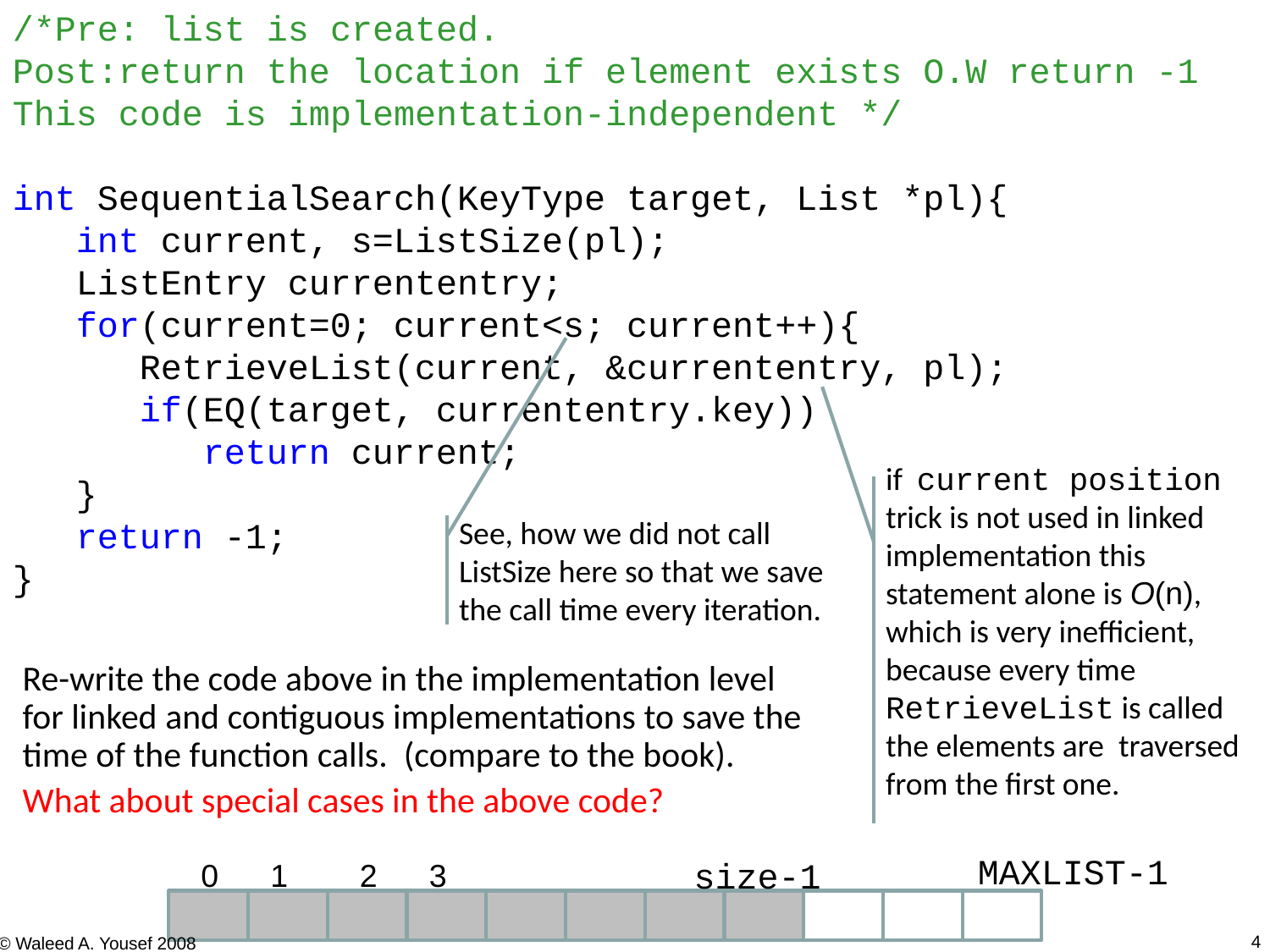

/*Pre: list is created.
Post:return the location if element exists O.W return -1
This code is implementation-independent */

int SequentialSearch(KeyType target, List *pl){
   int current, s=ListSize(pl);
   ListEntry currententry;
   for(current=0; current<s; current++){
      RetrieveList(current, &currententry, pl);
	if(EQ(target, currententry.key))
	   return current;
   }
   return -1;
}
if  current position trick is not used in linked implementation this statement alone is O(n),  which is very inefficient, because every time RetrieveList is called the elements are  traversed from the first one.

See, how we did not call ListSize here so that we save the call time every iteration.
Re-write the code above in the implementation level for linked and contiguous implementations to save the time of the function calls.  (compare to the book).
What about special cases in the above code?
MAXLIST-1
size-1
2
0
1
3

4
© Waleed A. Yousef 2008